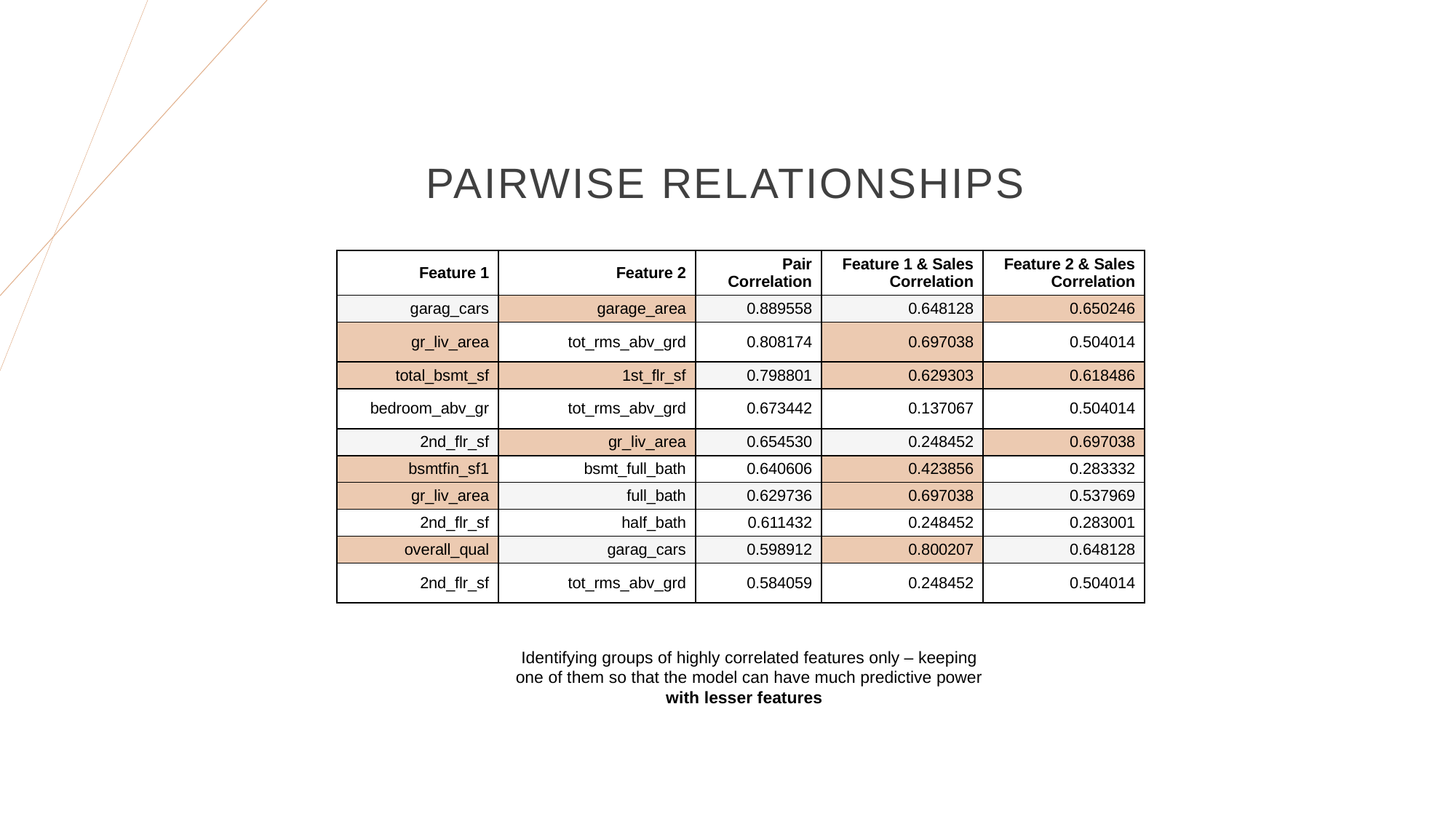

# Pairwise relationships
| Feature 1 | Feature 2 | Pair Correlation | Feature 1 & Sales Correlation | Feature 2 & Sales Correlation |
| --- | --- | --- | --- | --- |
| garag\_cars | garage\_area | 0.889558 | 0.648128 | 0.650246 |
| gr\_liv\_area | tot\_rms\_abv\_grd | 0.808174 | 0.697038 | 0.504014 |
| total\_bsmt\_sf | 1st\_flr\_sf | 0.798801 | 0.629303 | 0.618486 |
| bedroom\_abv\_gr | tot\_rms\_abv\_grd | 0.673442 | 0.137067 | 0.504014 |
| 2nd\_flr\_sf | gr\_liv\_area | 0.654530 | 0.248452 | 0.697038 |
| bsmtfin\_sf1 | bsmt\_full\_bath | 0.640606 | 0.423856 | 0.283332 |
| gr\_liv\_area | full\_bath | 0.629736 | 0.697038 | 0.537969 |
| 2nd\_flr\_sf | half\_bath | 0.611432 | 0.248452 | 0.283001 |
| overall\_qual | garag\_cars | 0.598912 | 0.800207 | 0.648128 |
| 2nd\_flr\_sf | tot\_rms\_abv\_grd | 0.584059 | 0.248452 | 0.504014 |
Identifying groups of highly correlated features only – keeping one of them so that the model can have much predictive power with lesser features